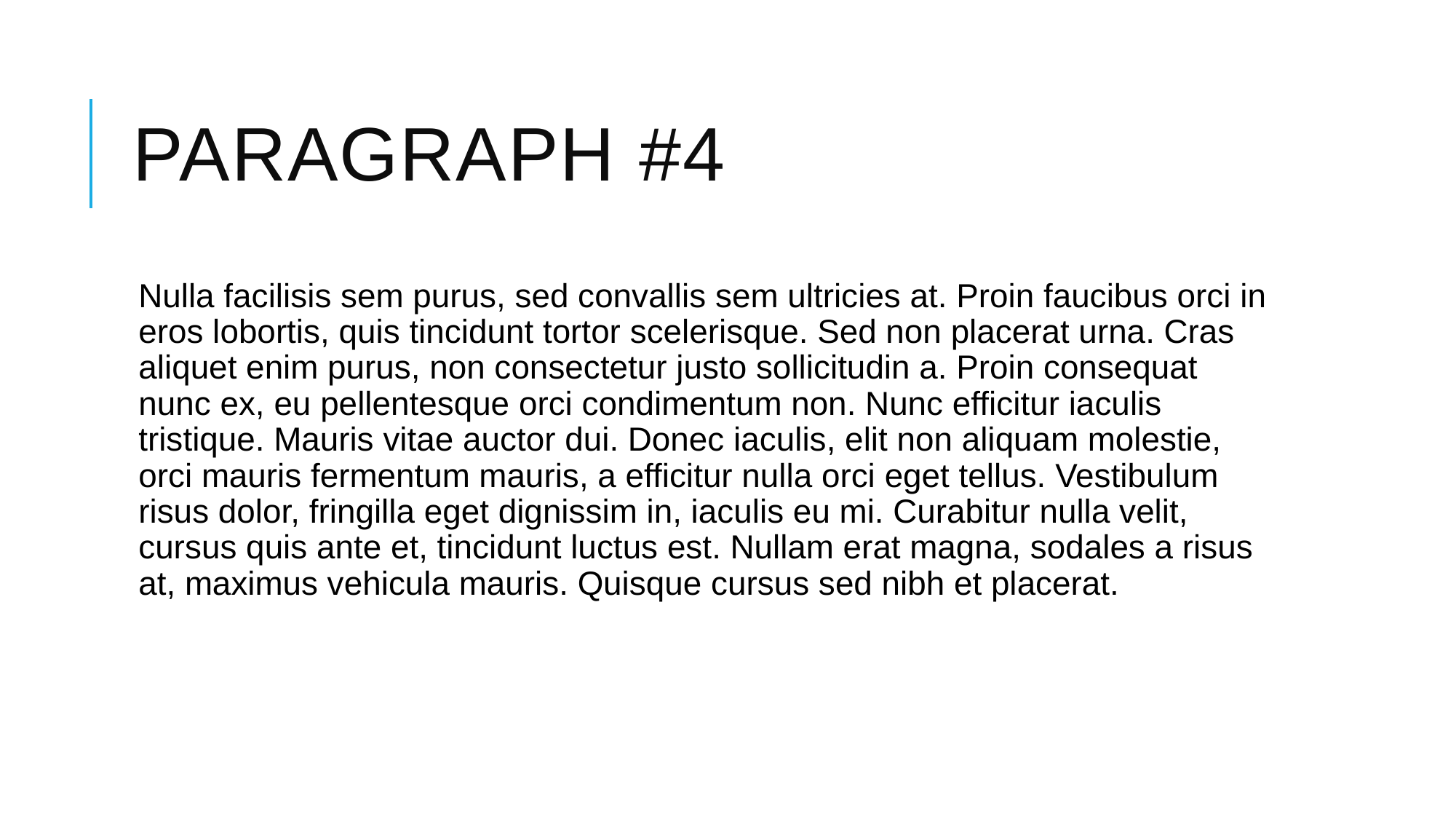

# Paragraph #4
Nulla facilisis sem purus, sed convallis sem ultricies at. Proin faucibus orci in eros lobortis, quis tincidunt tortor scelerisque. Sed non placerat urna. Cras aliquet enim purus, non consectetur justo sollicitudin a. Proin consequat nunc ex, eu pellentesque orci condimentum non. Nunc efficitur iaculis tristique. Mauris vitae auctor dui. Donec iaculis, elit non aliquam molestie, orci mauris fermentum mauris, a efficitur nulla orci eget tellus. Vestibulum risus dolor, fringilla eget dignissim in, iaculis eu mi. Curabitur nulla velit, cursus quis ante et, tincidunt luctus est. Nullam erat magna, sodales a risus at, maximus vehicula mauris. Quisque cursus sed nibh et placerat.